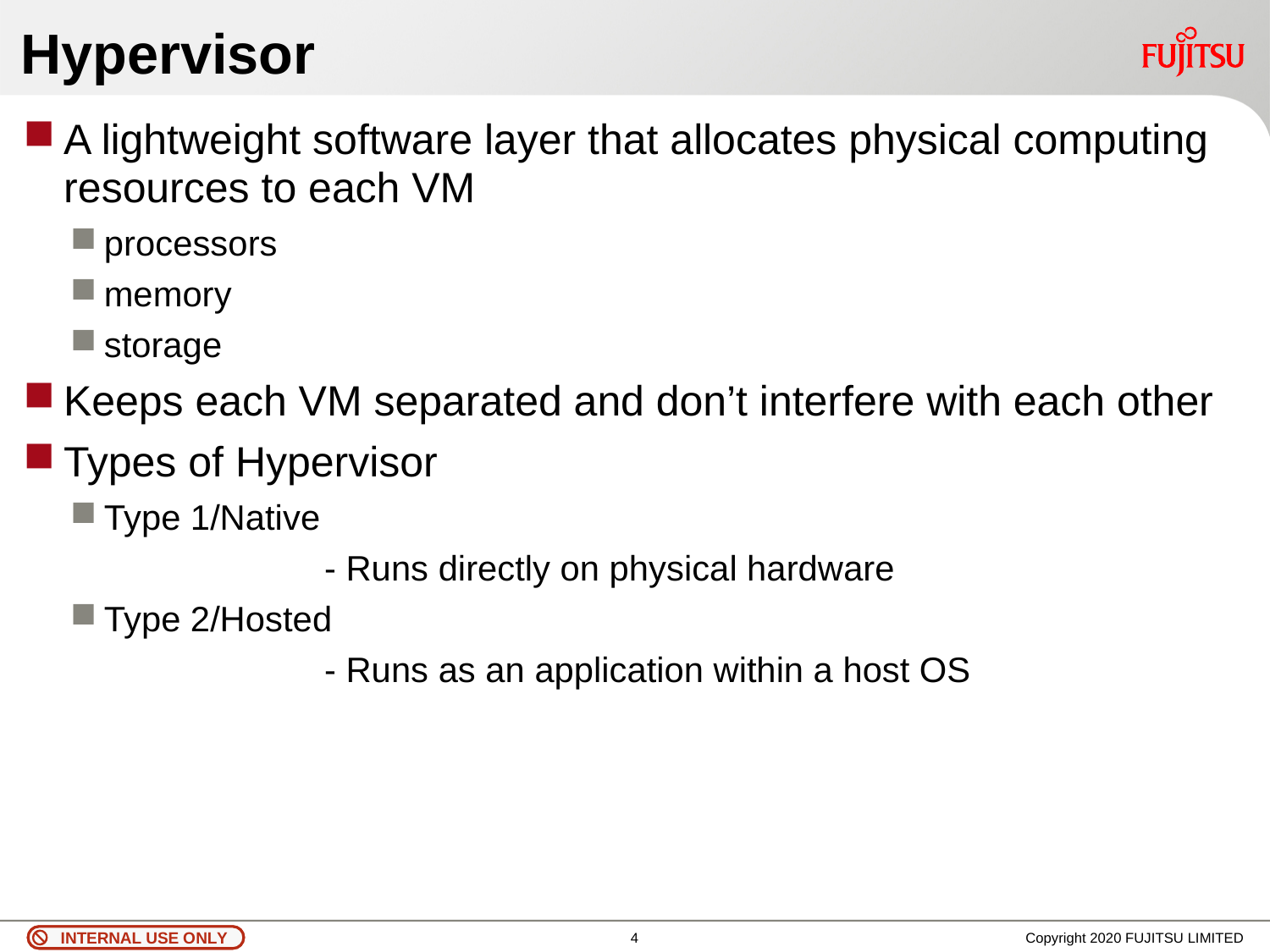

# Hypervisor
A lightweight software layer that allocates physical computing resources to each VM
processors
memory
storage
Keeps each VM separated and don’t interfere with each other
Types of Hypervisor
Type 1/Native
		- Runs directly on physical hardware
Type 2/Hosted
		- Runs as an application within a host OS

4
Copyright 2020 FUJITSU LIMITED